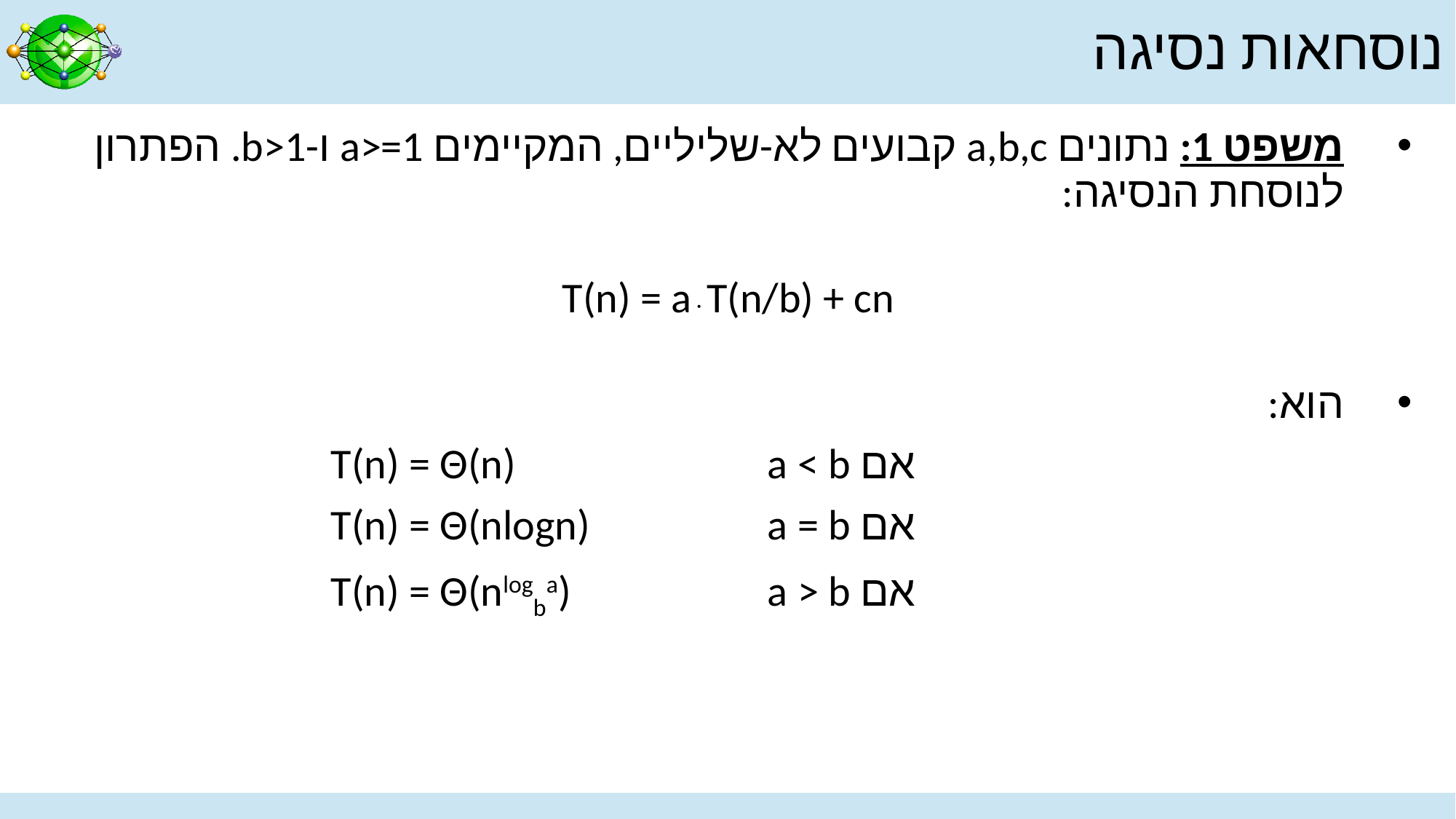

# נוסחאות נסיגה
משפט 1: נתונים a,b,c קבועים לא-שליליים, המקיימים a>=1 ו-b>1. הפתרון לנוסחת הנסיגה:

T(n) = a · T(n/b) + cn

הוא:
			T(n) = Θ(n)			a < b אם
			T(n) = Θ(nlogn)		a = b אם
			T(n) = Θ(nlogba)		a > b אם